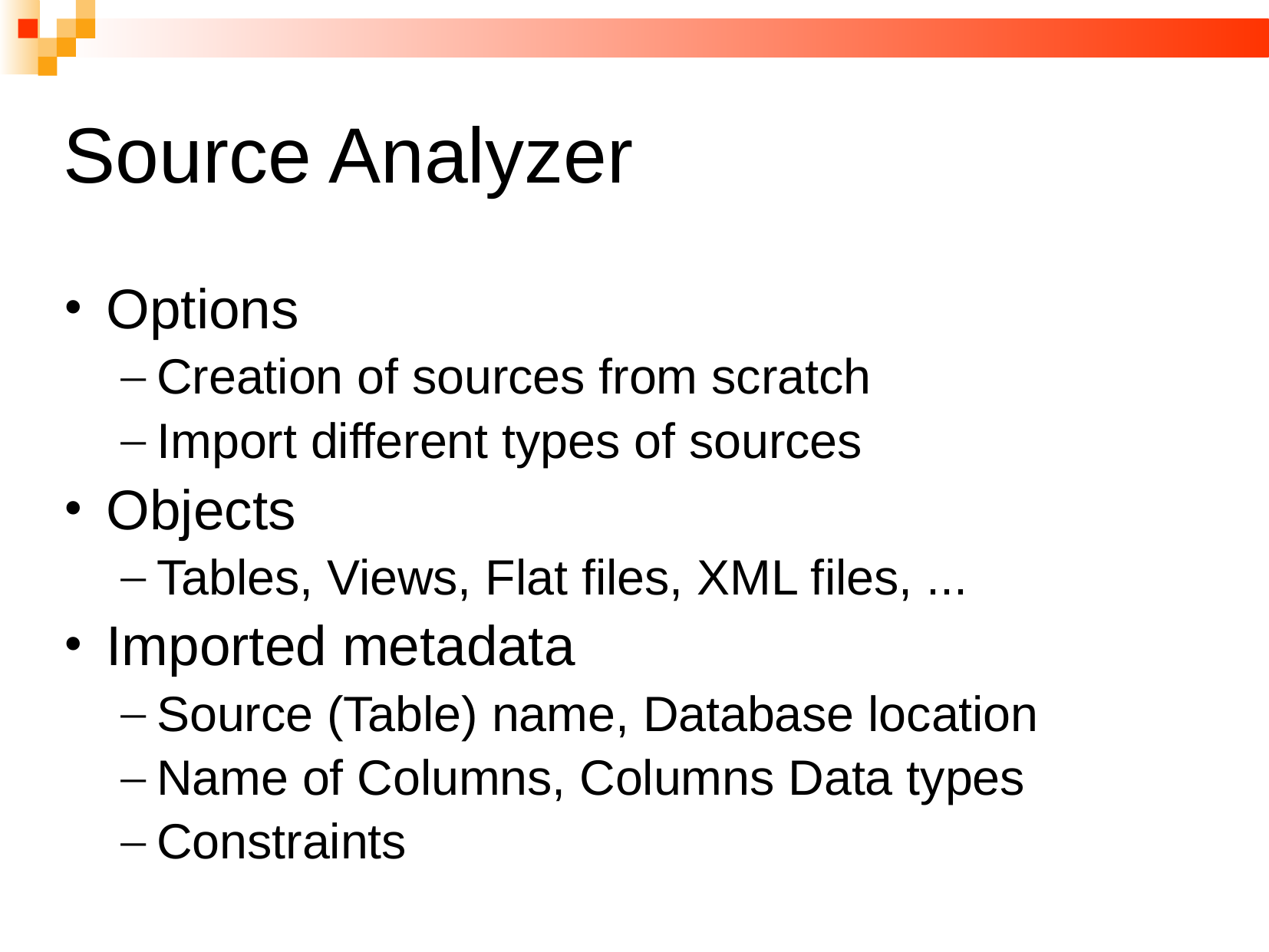

# Source Analyzer
Options
Creation of sources from scratch
Import different types of sources
Objects
Tables, Views, Flat files, XML files, ...
Imported metadata
Source (Table) name, Database location
Name of Columns, Columns Data types
Constraints